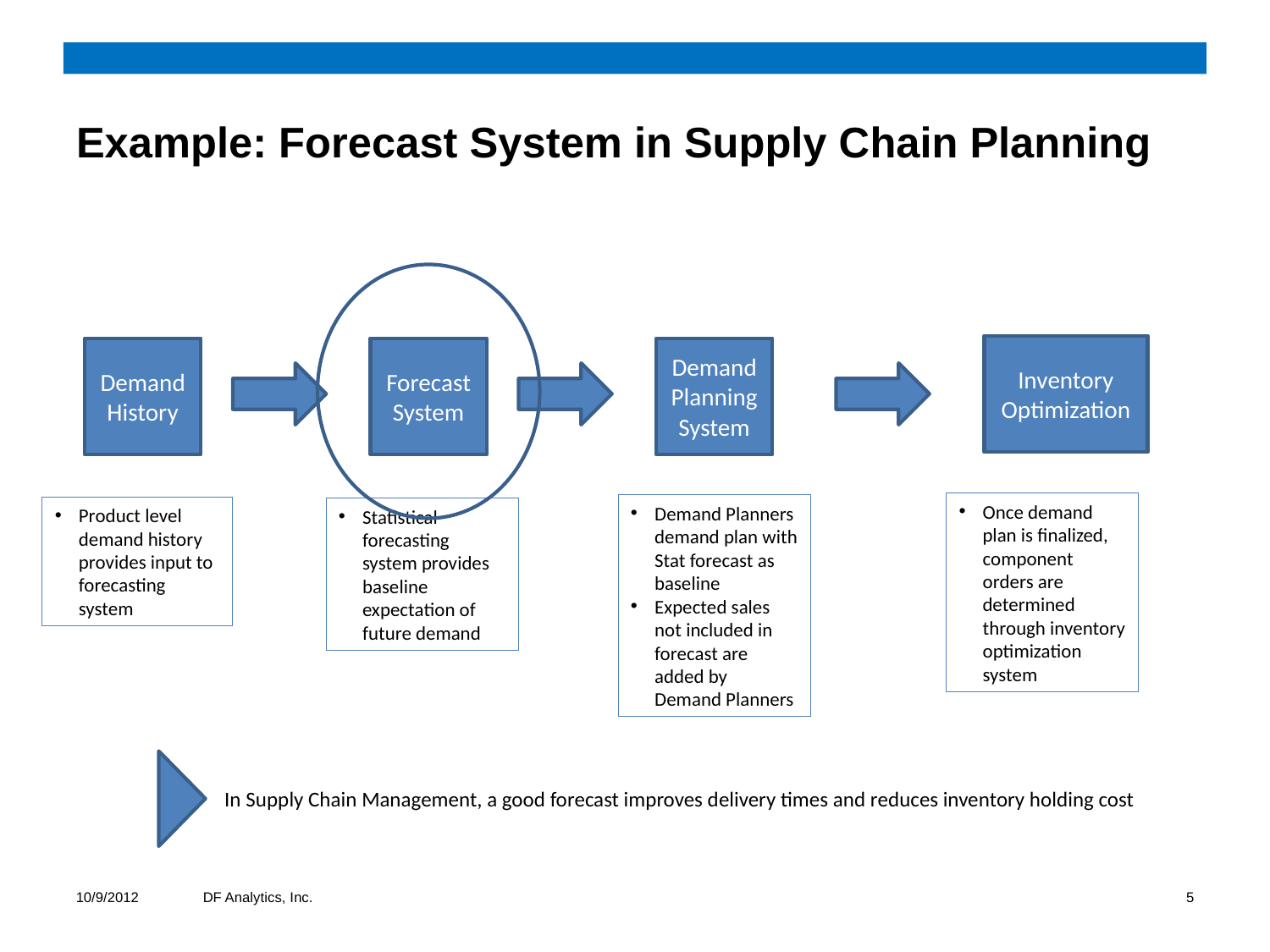

# Example: Forecast System in Supply Chain Planning

Inventory Optimization
Demand History
Forecast System
Demand Planning System

Once demand plan is finalized, component orders are determined through inventory optimization system
Demand Planners demand plan with Stat forecast as baseline
Expected sales not included in forecast are added by Demand Planners
Product level demand history provides input to forecasting system
Statistical forecasting system provides baseline expectation of future demand

In Supply Chain Management, a good forecast improves delivery times and reduces inventory holding cost
10/9/2012
DF Analytics, Inc.
5